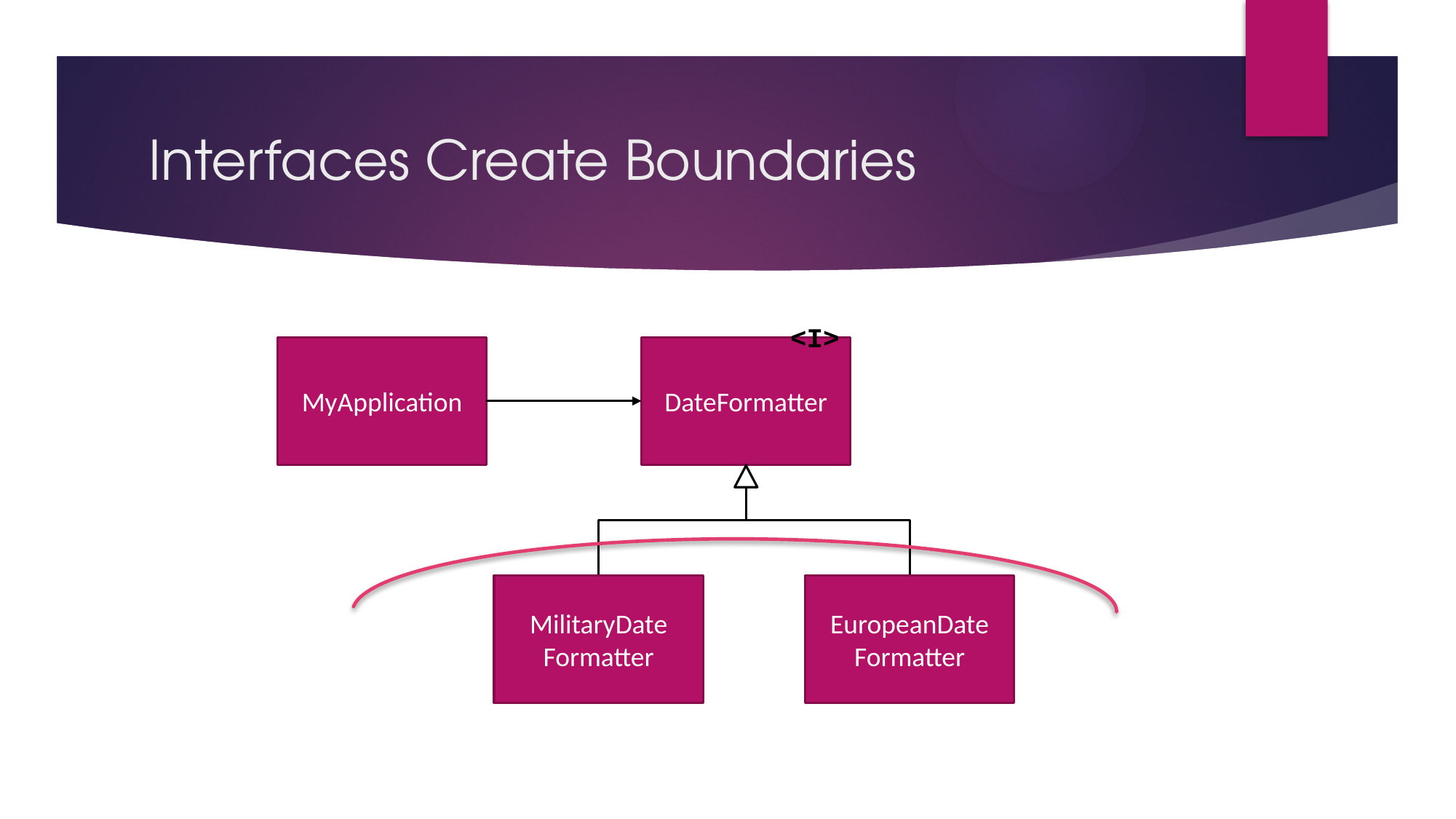

# Interfaces Create Boundaries
<I>
DateFormatter
MyApplication

MilitaryDate
Formatter
EuropeanDate
Formatter